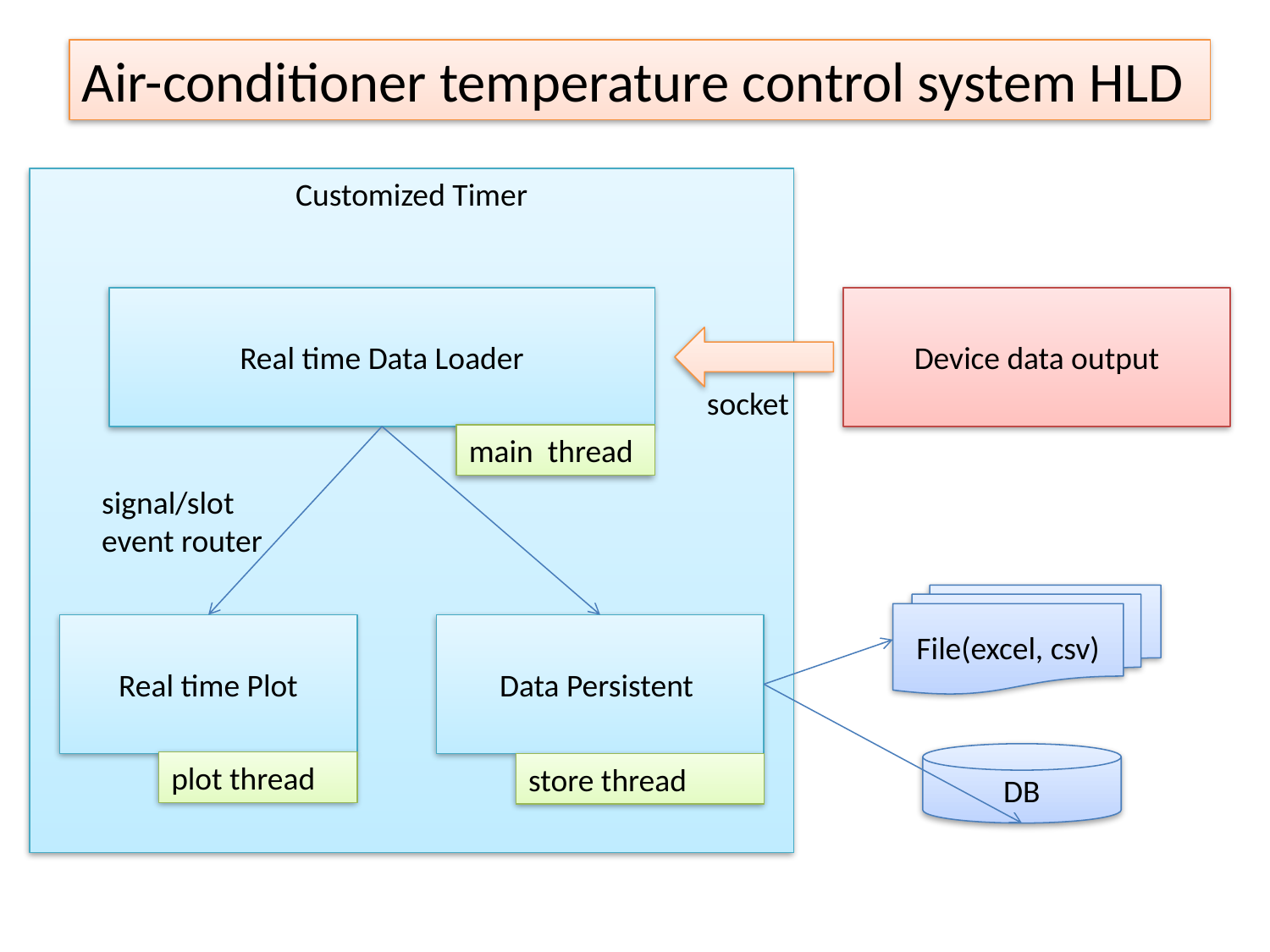

Air-conditioner temperature control system HLD
Customized Timer
Real time Data Loader
Device data output

socket
main  thread
signal/slot
event router
File(excel, csv)
Real time Plot
Data Persistent
DB
plot thread
store thread